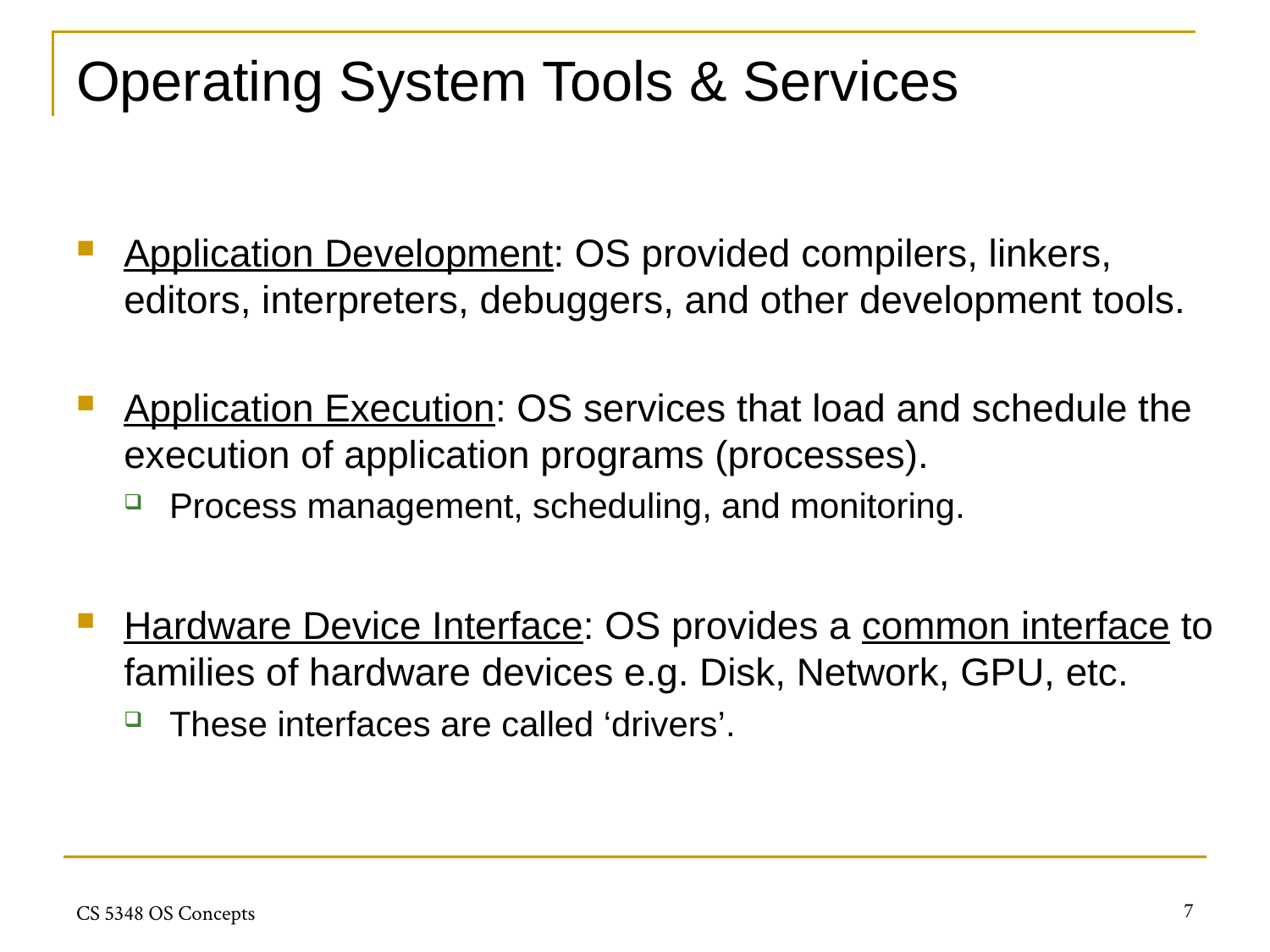

# Operating System Tools & Services
Application Development: OS provided compilers, linkers, editors, interpreters, debuggers, and other development tools.

Application Execution: OS services that load and schedule the execution of application programs (processes).
Process management, scheduling, and monitoring.

Hardware Device Interface: OS provides a common interface to families of hardware devices e.g. Disk, Network, GPU, etc.
These interfaces are called ‘drivers’.
7
CS 5348 OS Concepts